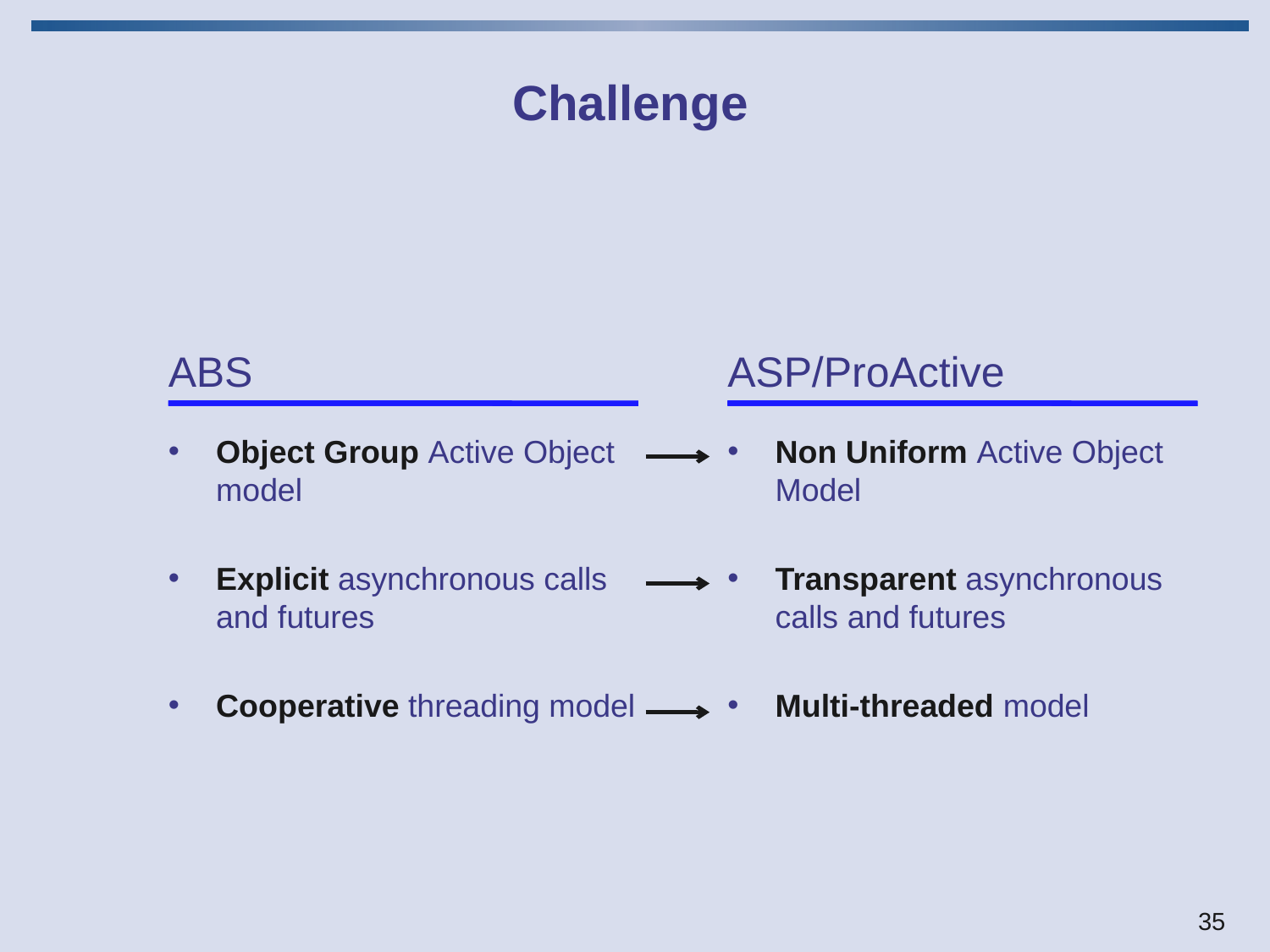

# Challenge
ABS
ASP/ProActive
Object Group Active Object model

Explicit asynchronous calls and futures

Cooperative threading model
Non Uniform Active Object Model

Transparent asynchronous calls and futures

Multi-threaded model
35